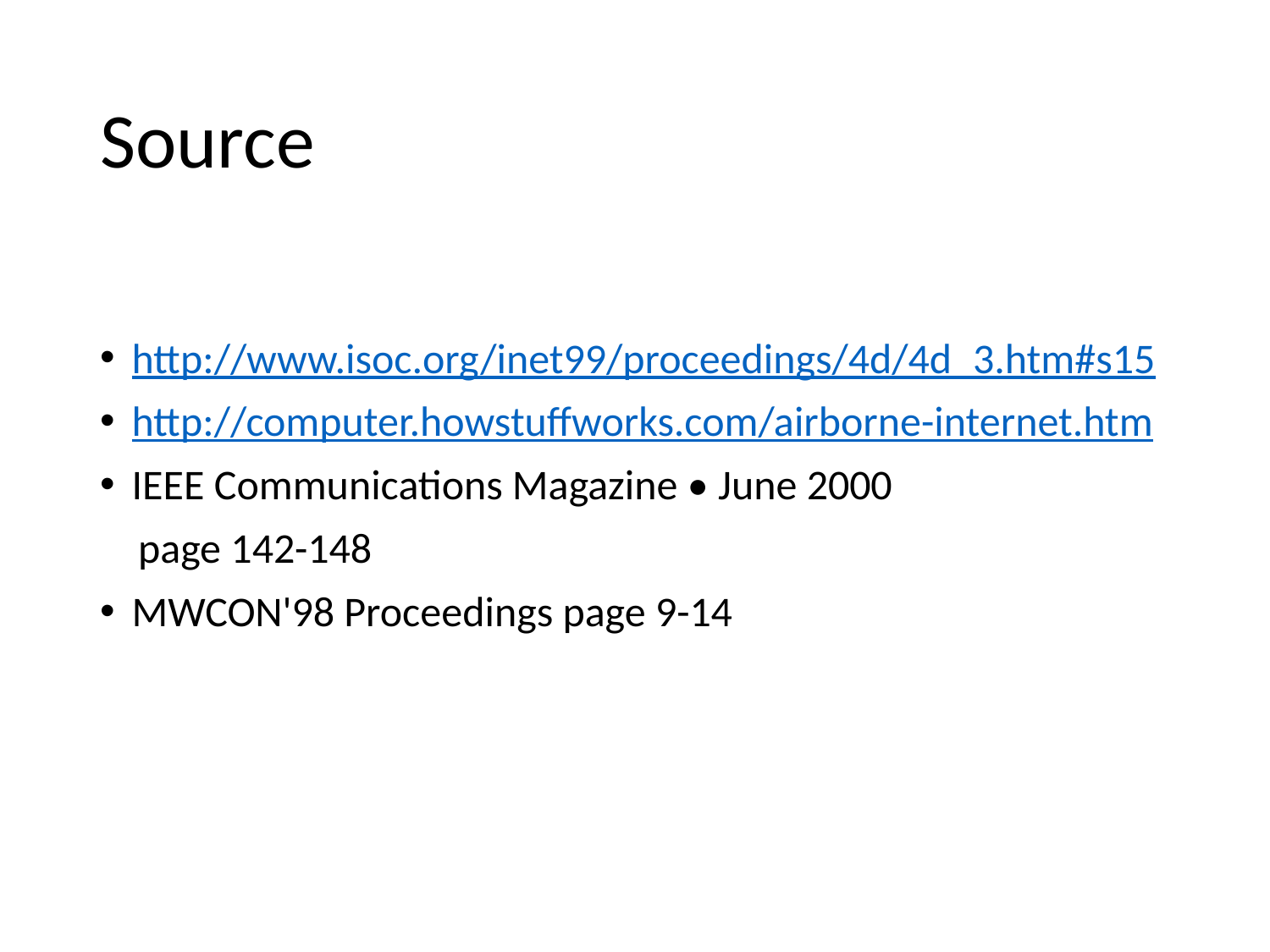

# Source

http://www.isoc.org/inet99/proceedings/4d/4d_3.htm#s15
http://computer.howstuffworks.com/airborne-internet.htm
IEEE Communications Magazine • June 2000
    page 142-148
MWCON'98 Proceedings page 9-14